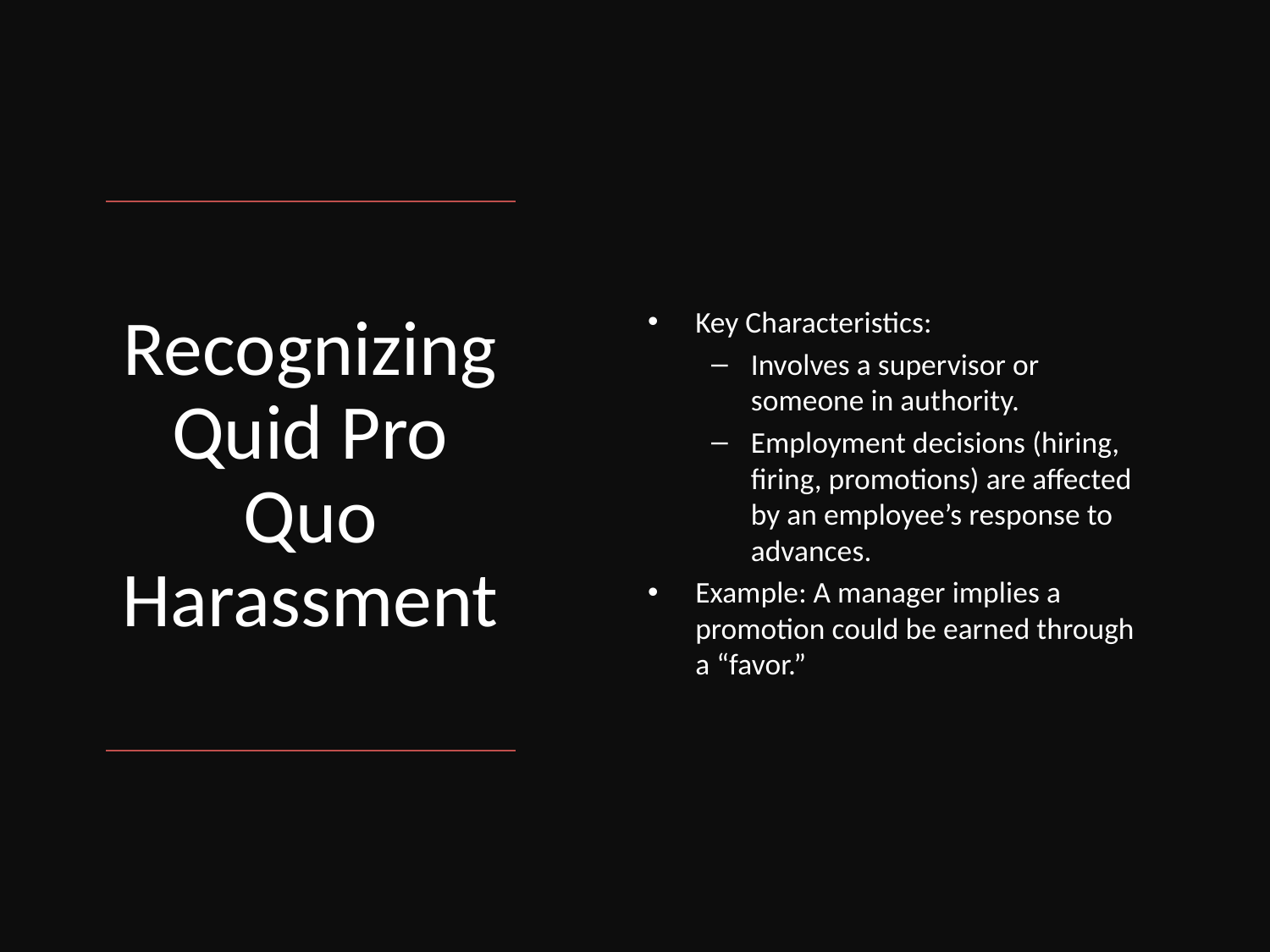

Key Characteristics:
Involves a supervisor or someone in authority.
Employment decisions (hiring, firing, promotions) are affected by an employee’s response to advances.
Example: A manager implies a promotion could be earned through a “favor.”
# Recognizing Quid Pro Quo Harassment